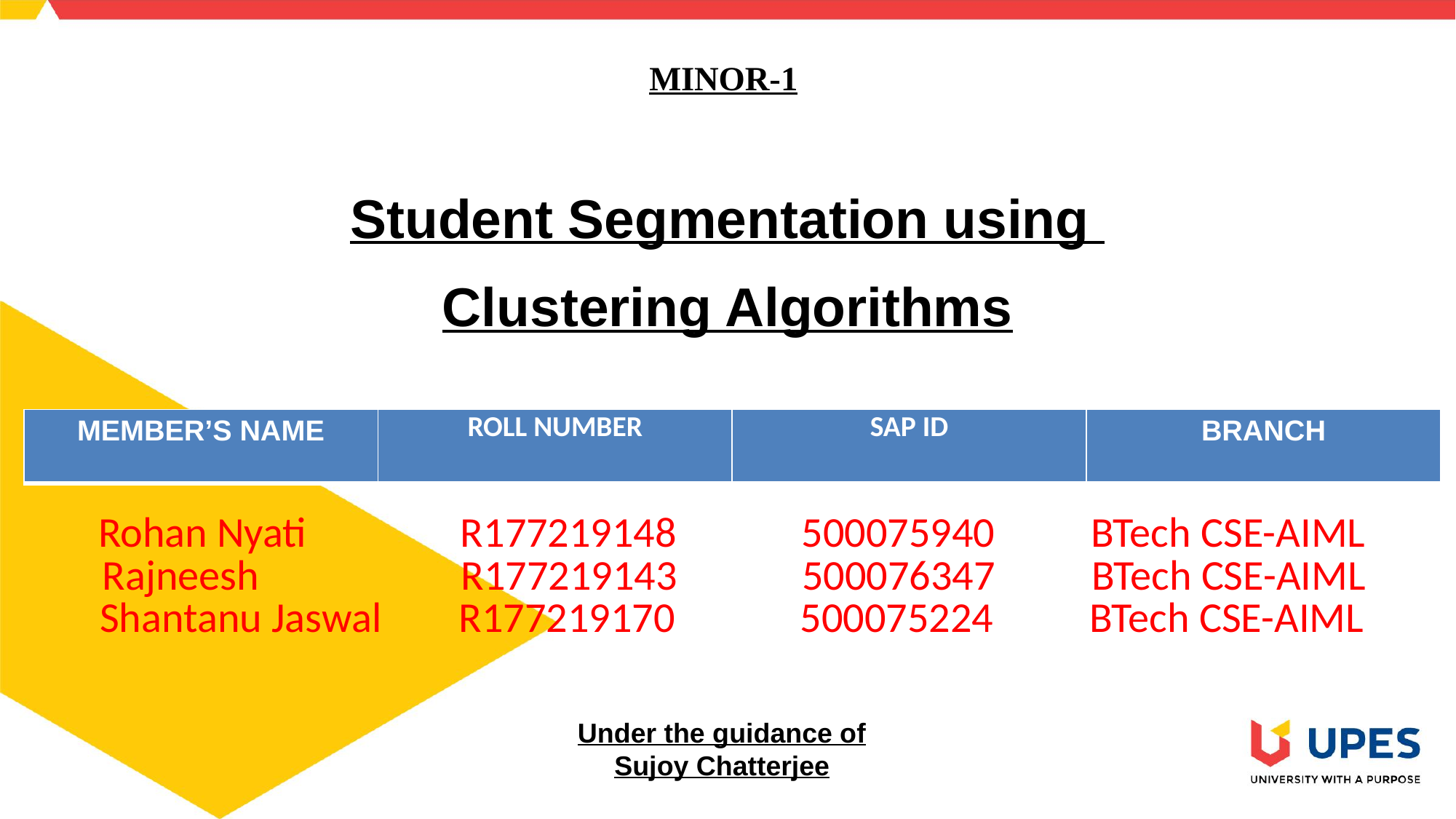

# MINOR-1
Student Segmentation using
Clustering Algorithms
| MEMBER’S NAME | ROLL NUMBER | SAP ID | BRANCH |
| --- | --- | --- | --- |
Rohan Nyati                R177219148             500075940          BTech CSE-AIML
       Rajneesh                     R177219143             500076347          BTech CSE-AIML
Shantanu Jaswal        R177219170             500075224          BTech CSE-AIML

Under the guidance of
Sujoy Chatterjee